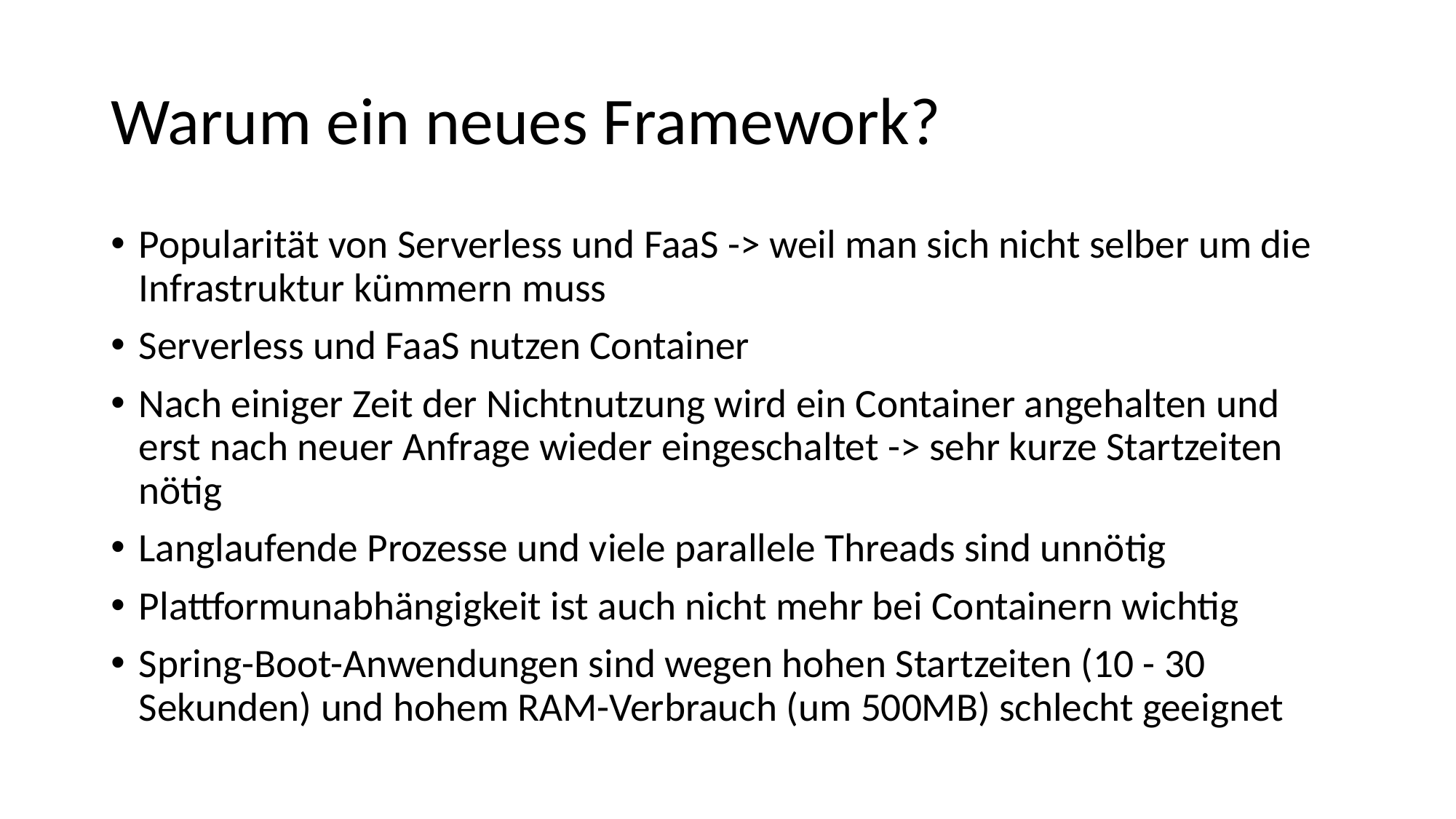

# Warum ein neues Framework?
Popularität von Serverless und FaaS -> weil man sich nicht selber um die Infrastruktur kümmern muss
Serverless und FaaS nutzen Container
Nach einiger Zeit der Nichtnutzung wird ein Container angehalten und erst nach neuer Anfrage wieder eingeschaltet -> sehr kurze Startzeiten nötig
Langlaufende Prozesse und viele parallele Threads sind unnötig
Plattformunabhängigkeit ist auch nicht mehr bei Containern wichtig
Spring-Boot-Anwendungen sind wegen hohen Startzeiten (10 - 30 Sekunden) und hohem RAM-Verbrauch (um 500MB) schlecht geeignet